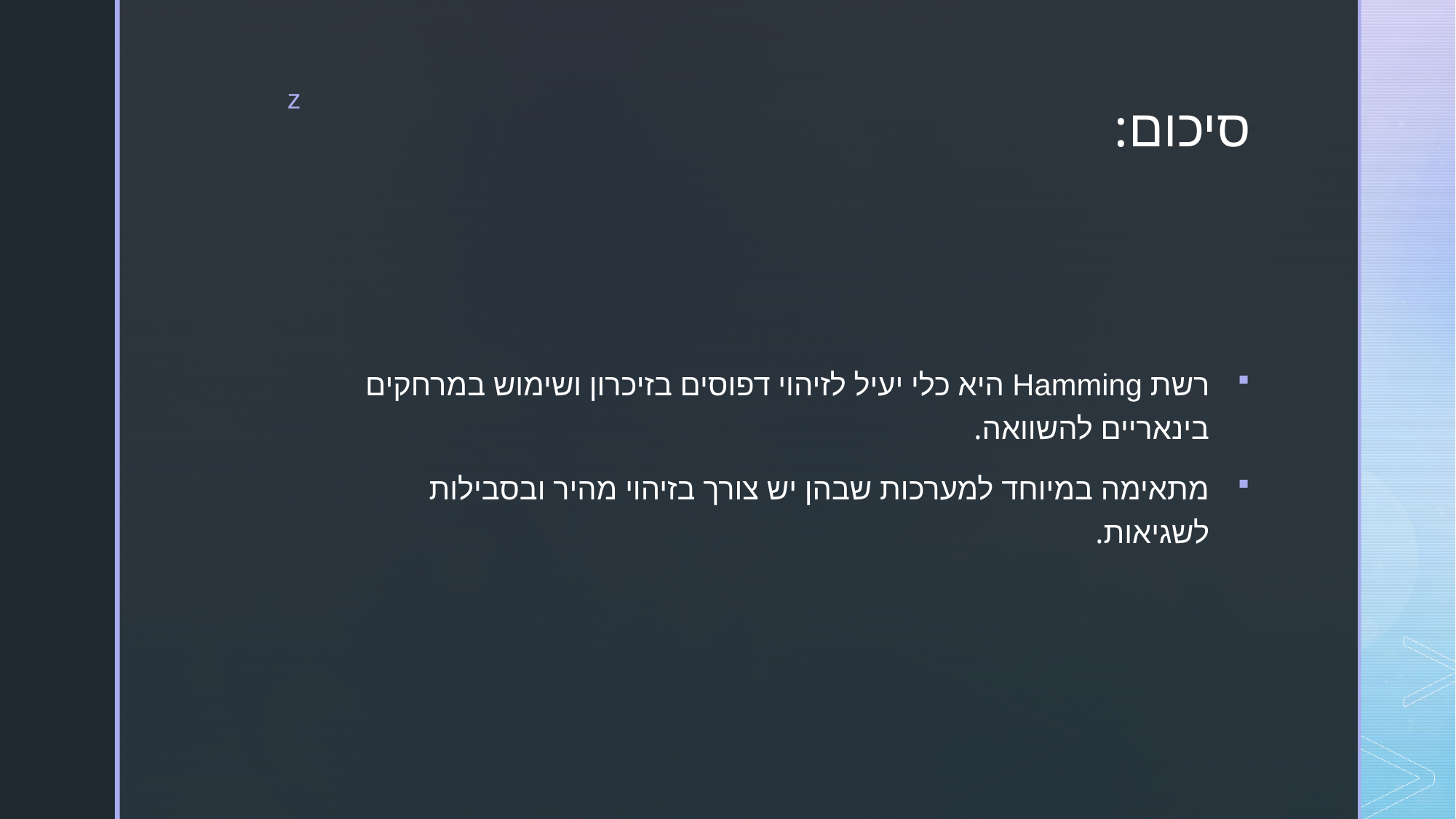

# סיכום:
רשת Hamming היא כלי יעיל לזיהוי דפוסים בזיכרון ושימוש במרחקים בינאריים להשוואה.
מתאימה במיוחד למערכות שבהן יש צורך בזיהוי מהיר ובסבילות לשגיאות.